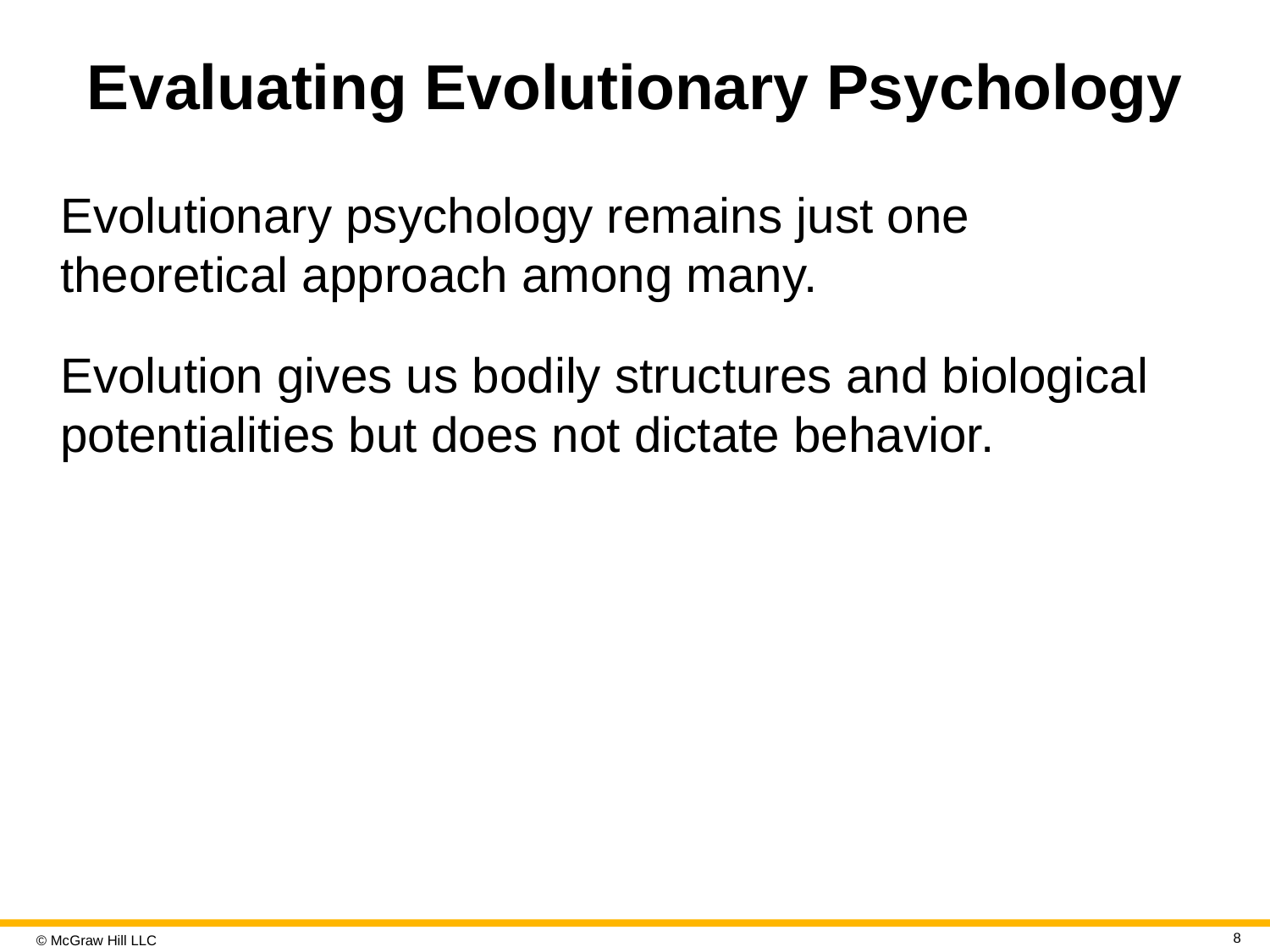

# Evaluating Evolutionary Psychology
Evolutionary psychology remains just one theoretical approach among many.
Evolution gives us bodily structures and biological potentialities but does not dictate behavior.
8